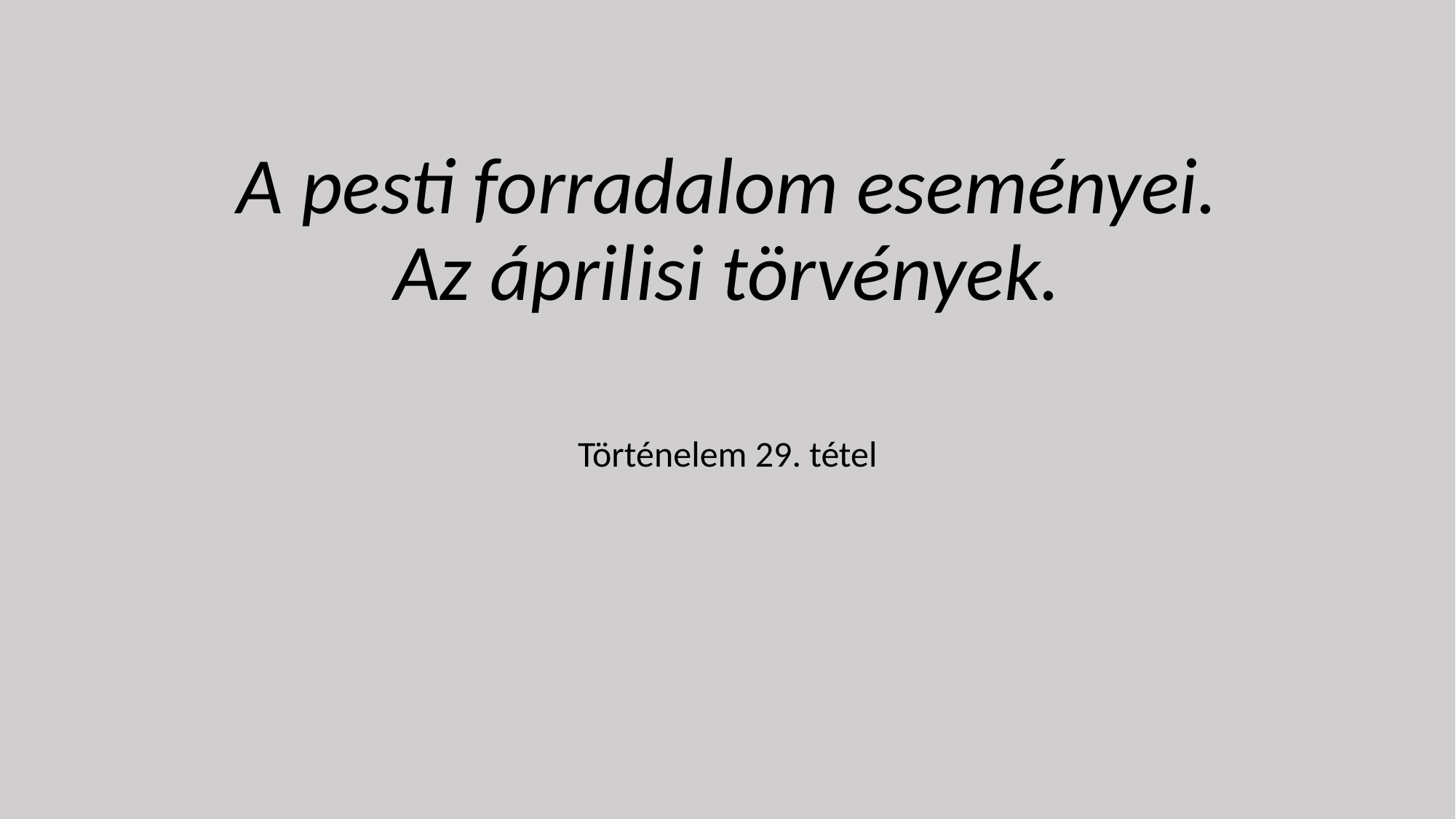

# A pesti forradalom eseményei. Az áprilisi törvények.
Történelem 29. tétel